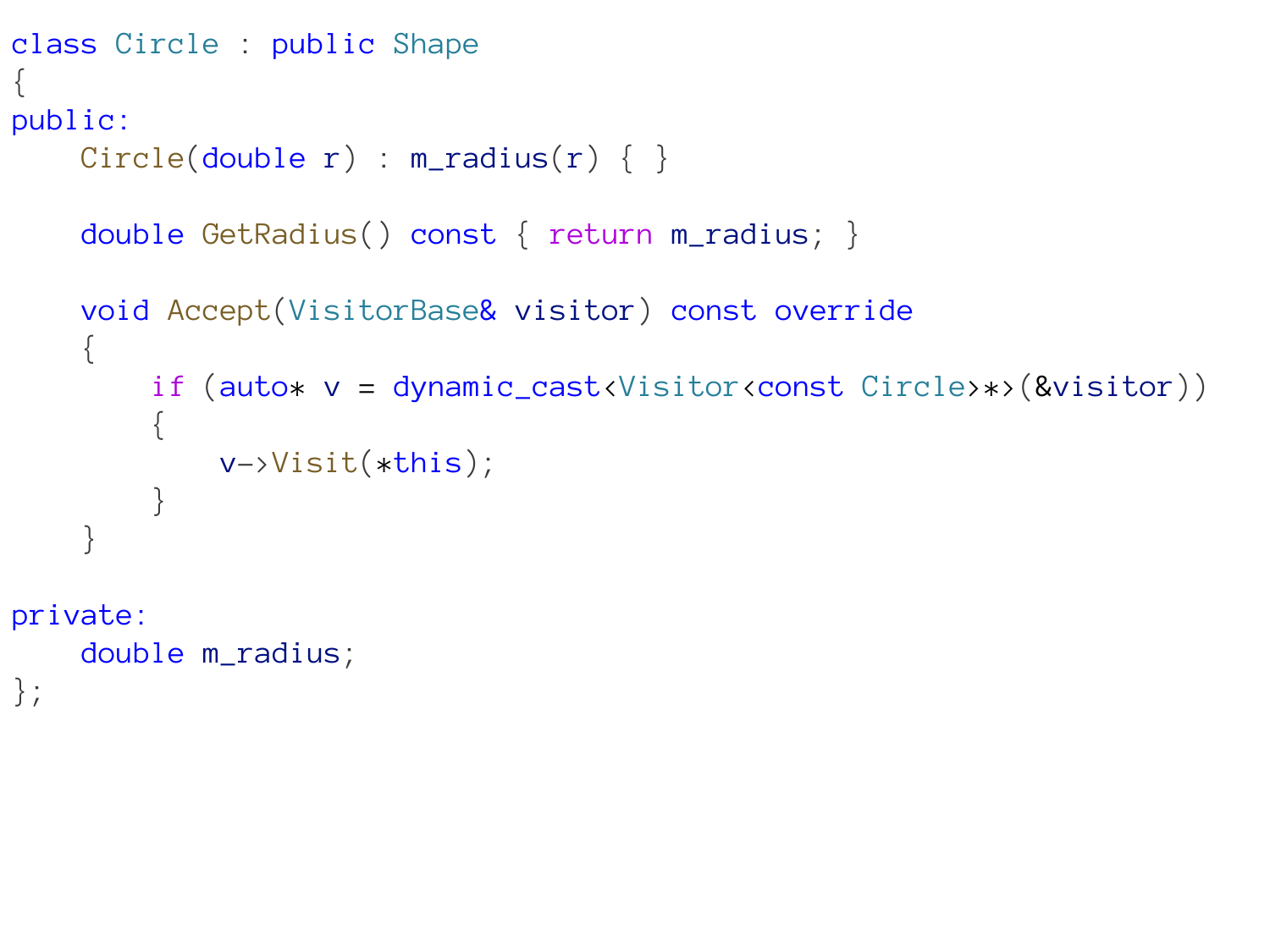

class Circle : public Shape
{
public:
    Circle(double r) : m_radius(r) { }
    double GetRadius() const { return m_radius; }
    void Accept(VisitorBase& visitor) const override
    {
        if (auto* v = dynamic_cast<Visitor<const Circle>*>(&visitor))
        {
            v->Visit(*this);
        }
    }
private:
    double m_radius;
};